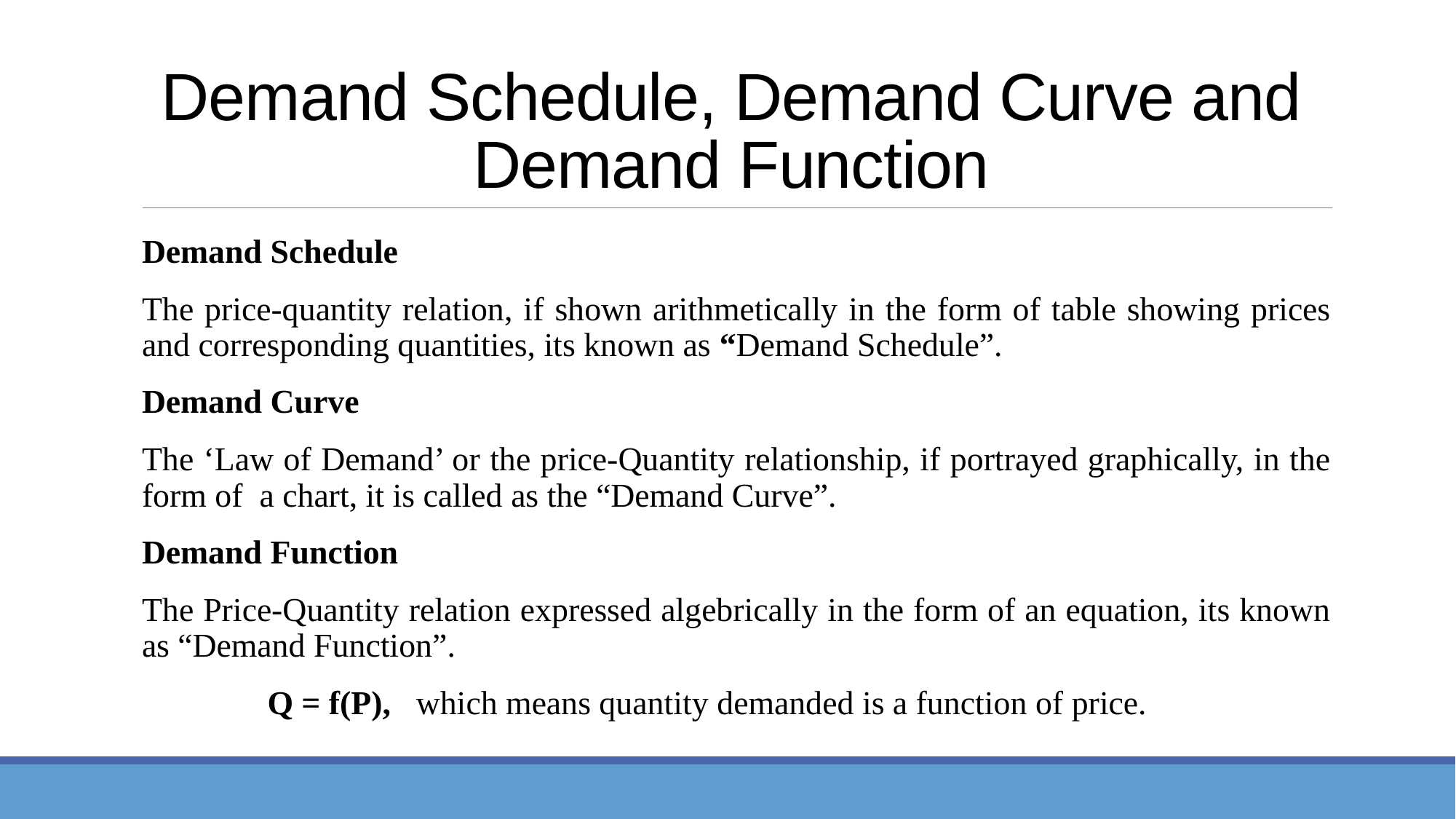

# Demand Schedule, Demand Curve and Demand Function
Demand Schedule
The price-quantity relation, if shown arithmetically in the form of table showing prices and corresponding quantities, its known as “Demand Schedule”.
Demand Curve
The ‘Law of Demand’ or the price-Quantity relationship, if portrayed graphically, in the form of  a chart, it is called as the “Demand Curve”.
Demand Function
The Price-Quantity relation expressed algebrically in the form of an equation, its known as “Demand Function”.
               Q = f(P),   which means quantity demanded is a function of price.